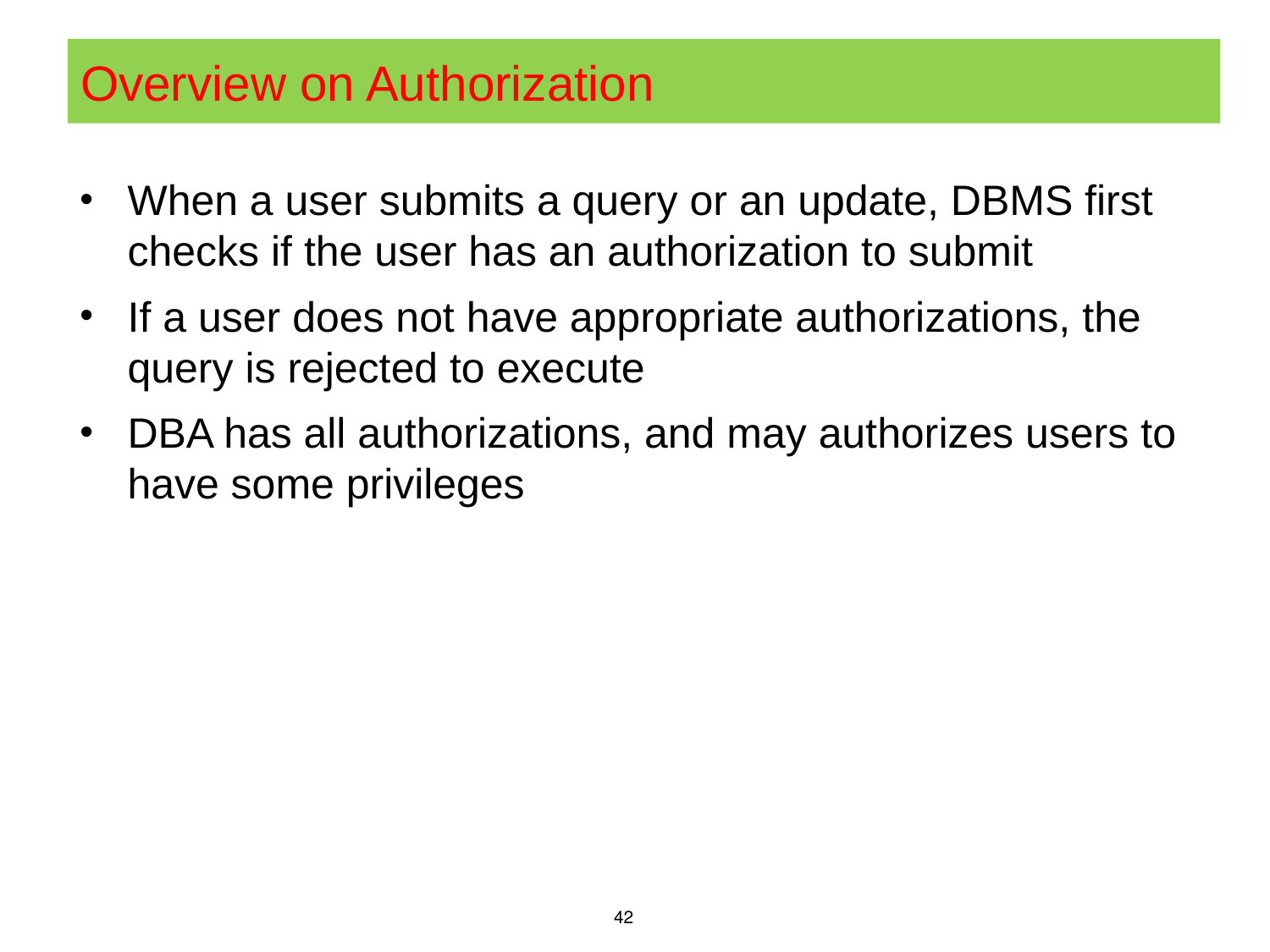

# Overview on Authorization
When a user submits a query or an update, DBMS first checks if the user has an authorization to submit
If a user does not have appropriate authorizations, the query is rejected to execute
DBA has all authorizations, and may authorizes users to have some privileges